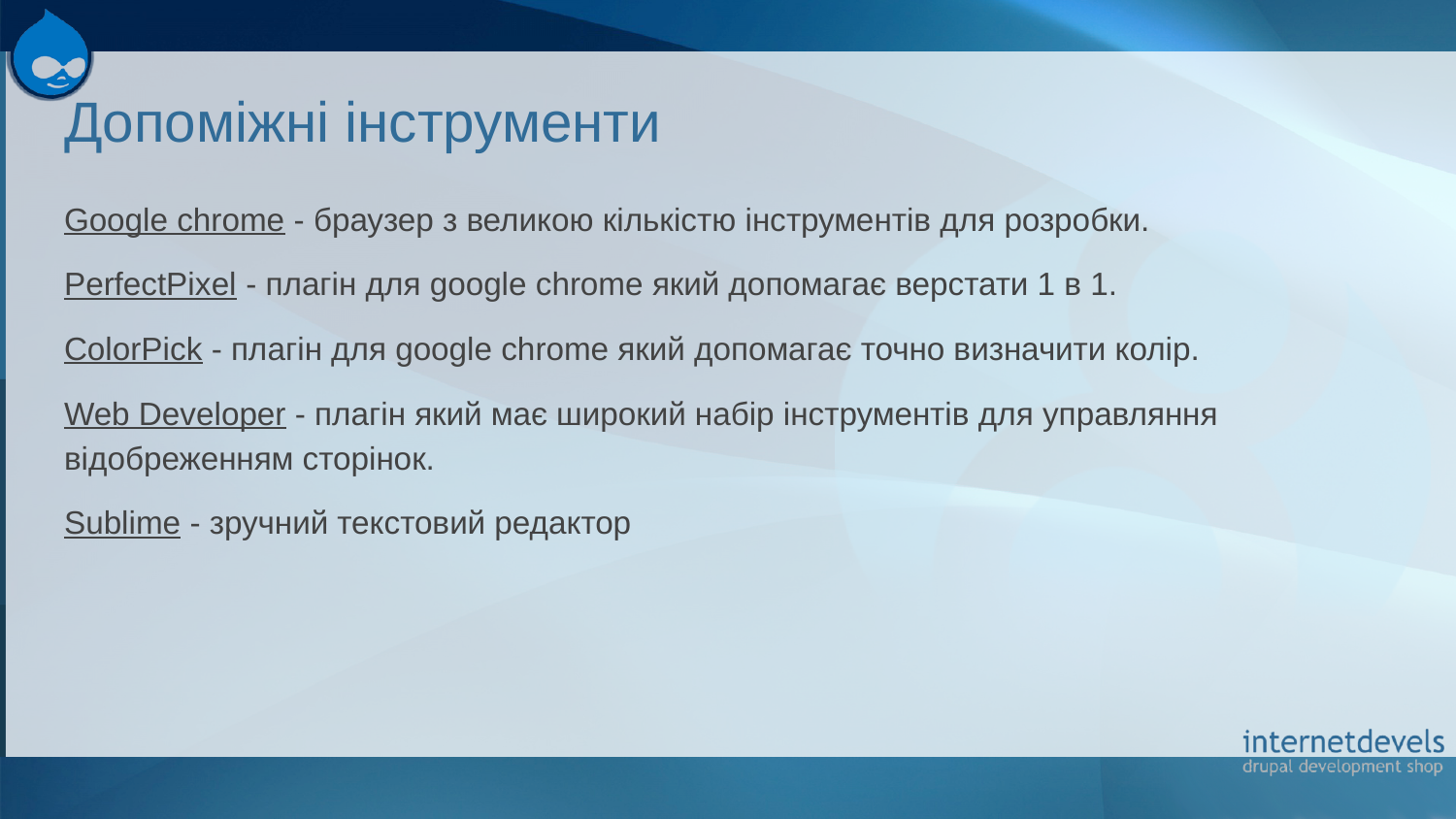

# Допоміжні інструменти
Google chrome - браузер з великою кількістю інструментів для розробки.
PerfectPixel - плагін для google chrome який допомагає верстати 1 в 1.
ColorPick - плагін для google chrome який допомагає точно визначити колір.
Web Developer - плагін який має широкий набір інструментів для управляння відобреженням сторінок.
Sublime - зручний текстовий редактор